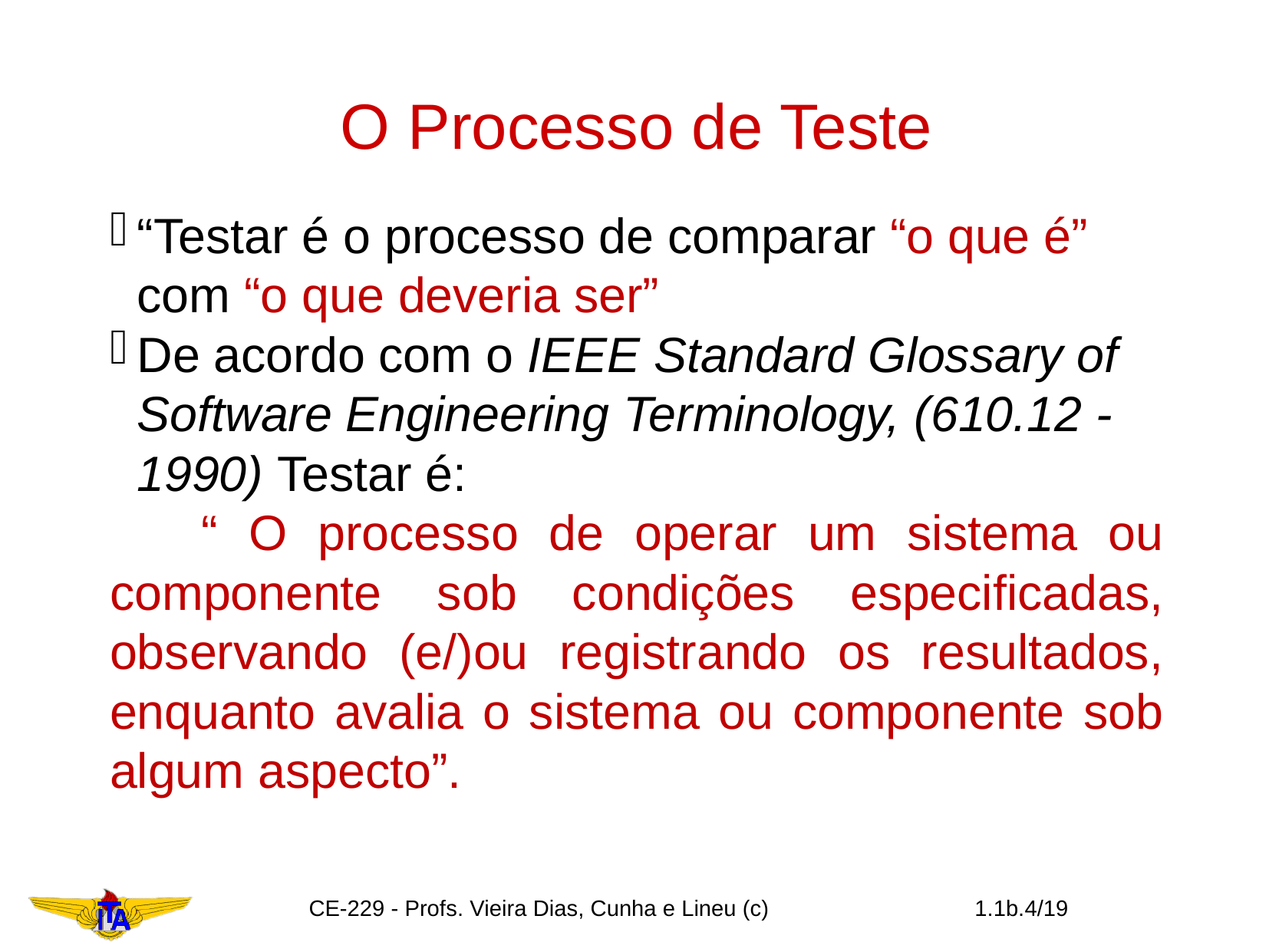

O Processo de Teste
“Testar é o processo de comparar “o que é” com “o que deveria ser”
De acordo com o IEEE Standard Glossary of Software Engineering Terminology, (610.12 -1990) Testar é:
   “ O processo de operar um sistema ou componente sob condições especificadas, observando (e/)ou registrando os resultados, enquanto avalia o sistema ou componente sob algum aspecto”.
CE-229 - Profs. Vieira Dias, Cunha e Lineu (c)
1.1b.4/19